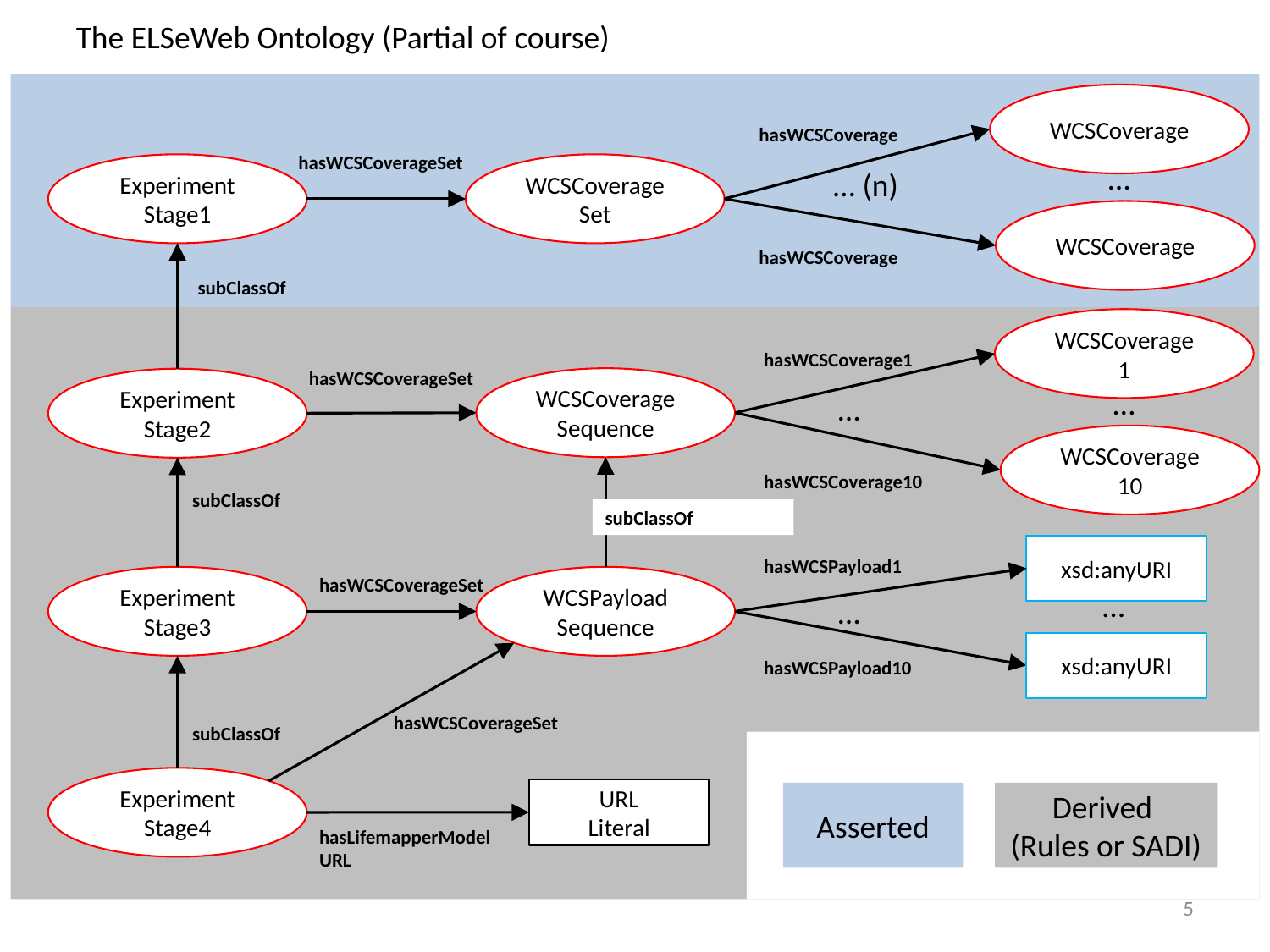

The ELSeWeb Ontology (Partial of course)

WCSCoverage
hasWCSCoverage
hasWCSCoverageSet
…
Experiment
Stage1
WCSCoverage
Set
… (n)
WCSCoverage
hasWCSCoverage
subClassOf

WCSCoverage
1
hasWCSCoverage1
hasWCSCoverageSet
WCSCoverage
Sequence
Experiment
Stage2
…
…
WCSCoverage
10
hasWCSCoverage10
subClassOf
subClassOf
xsd:anyURI
hasWCSPayload1
hasWCSCoverageSet
Experiment
Stage3
WCSPayload
Sequence
…
…
xsd:anyURI
hasWCSPayload10
hasWCSCoverageSet
subClassOf

Experiment
Stage4
URL
Literal
Asserted
Derived
(Rules or SADI)
hasLifemapperModelURL
5